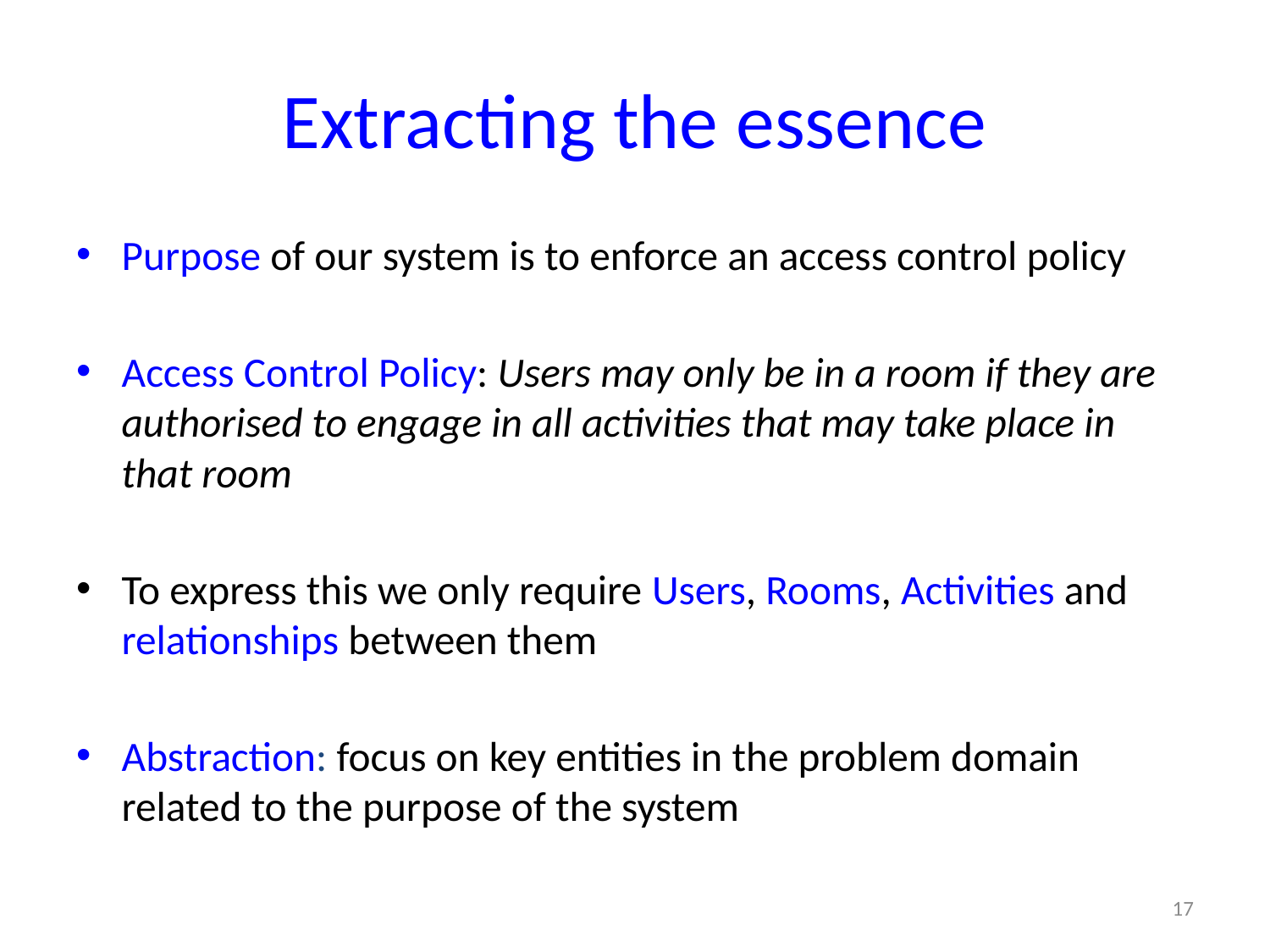

# Extracting the essence
Purpose of our system is to enforce an access control policy

Access Control Policy: Users may only be in a room if they are authorised to engage in all activities that may take place in that room

To express this we only require Users, Rooms, Activities and relationships between them

Abstraction: focus on key entities in the problem domain related to the purpose of the system

17